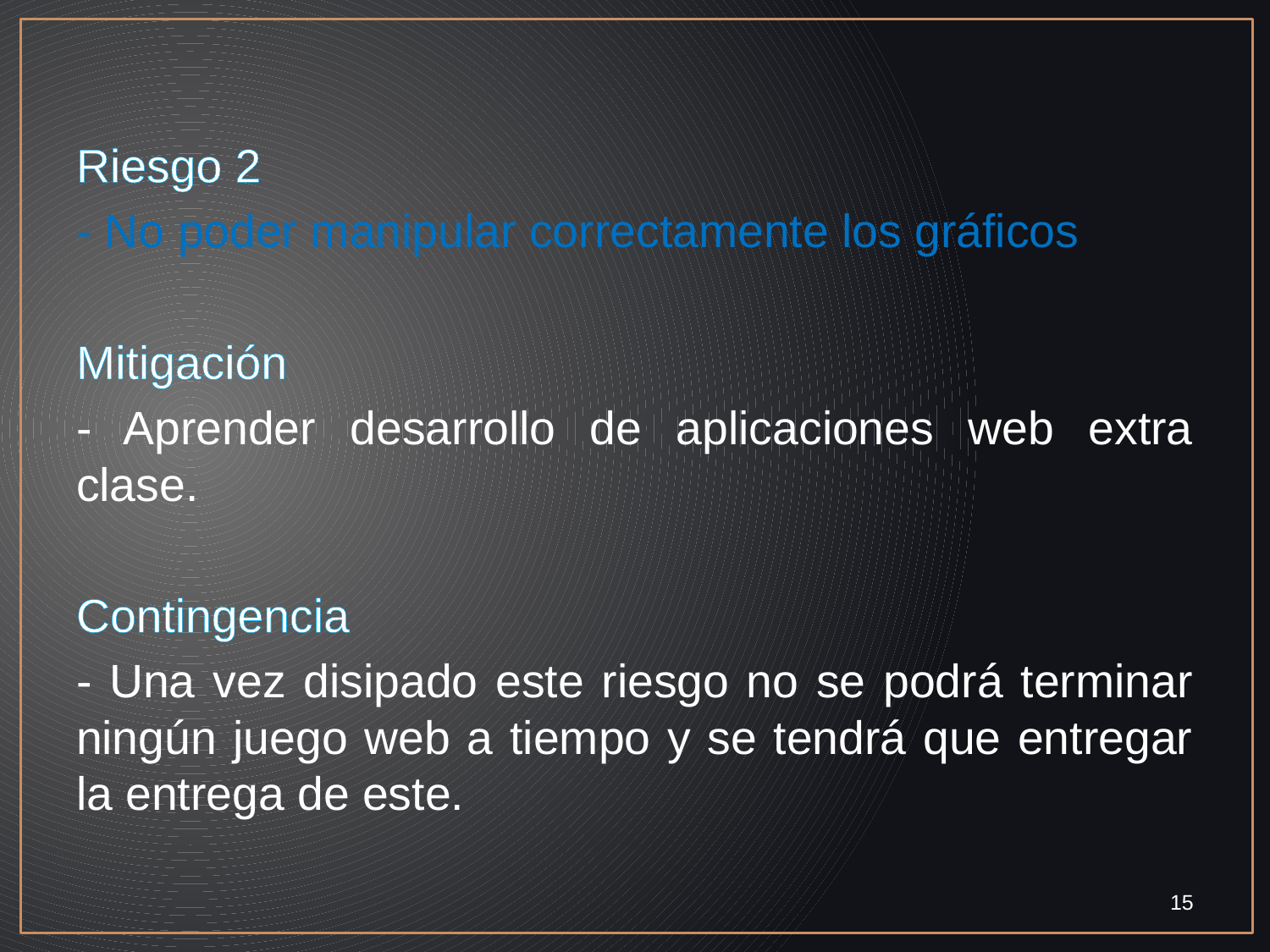

Riesgo 2
- No poder manipular correctamente los gráficos

Mitigación
- Aprender desarrollo de aplicaciones web extra clase.

Contingencia
- Una vez disipado este riesgo no se podrá terminar ningún juego web a tiempo y se tendrá que entregar la entrega de este.
15